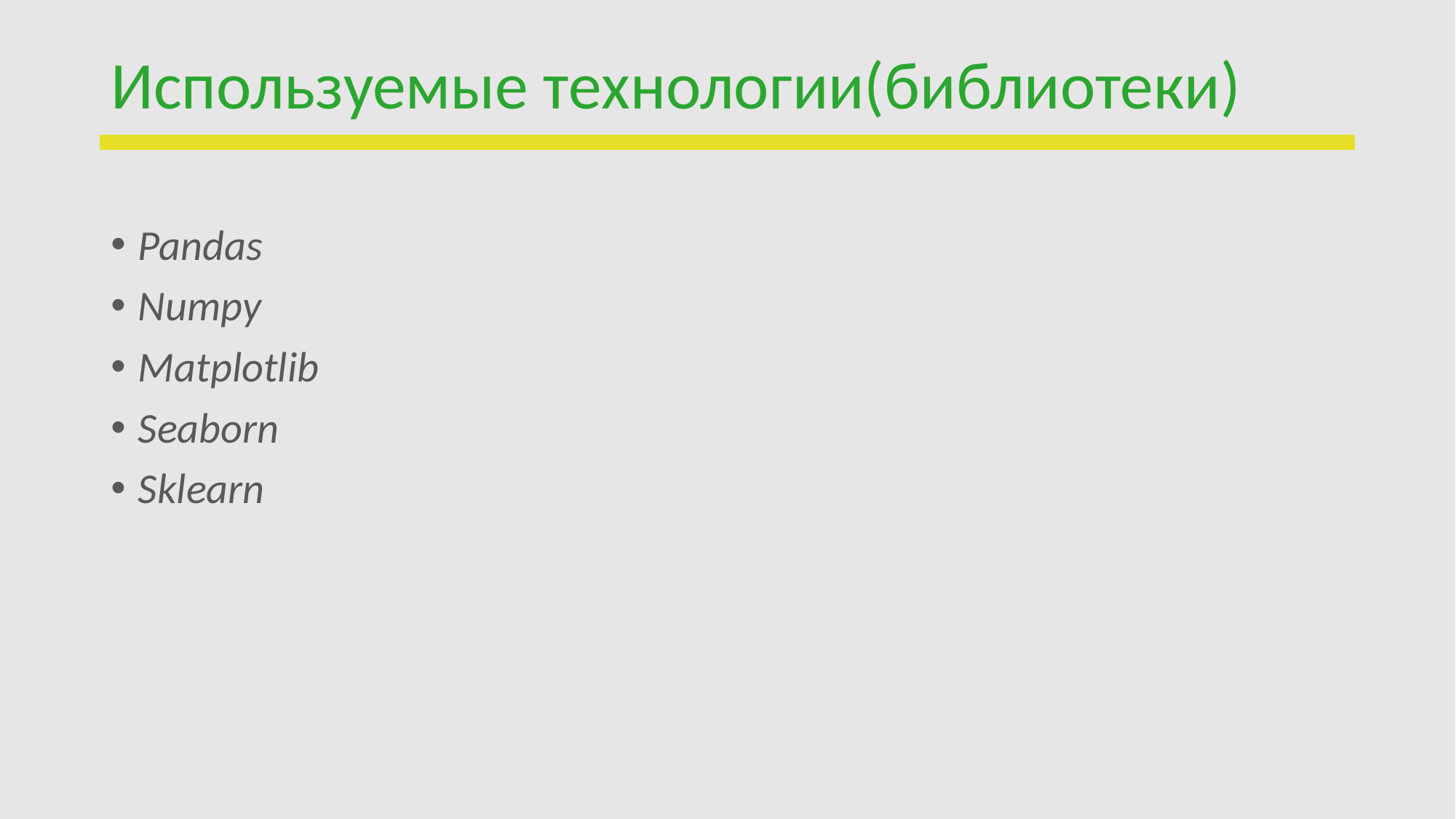

# Используемые технологии(библиотеки)
Pandas
Numpy
Matplotlib
Seaborn
Sklearn